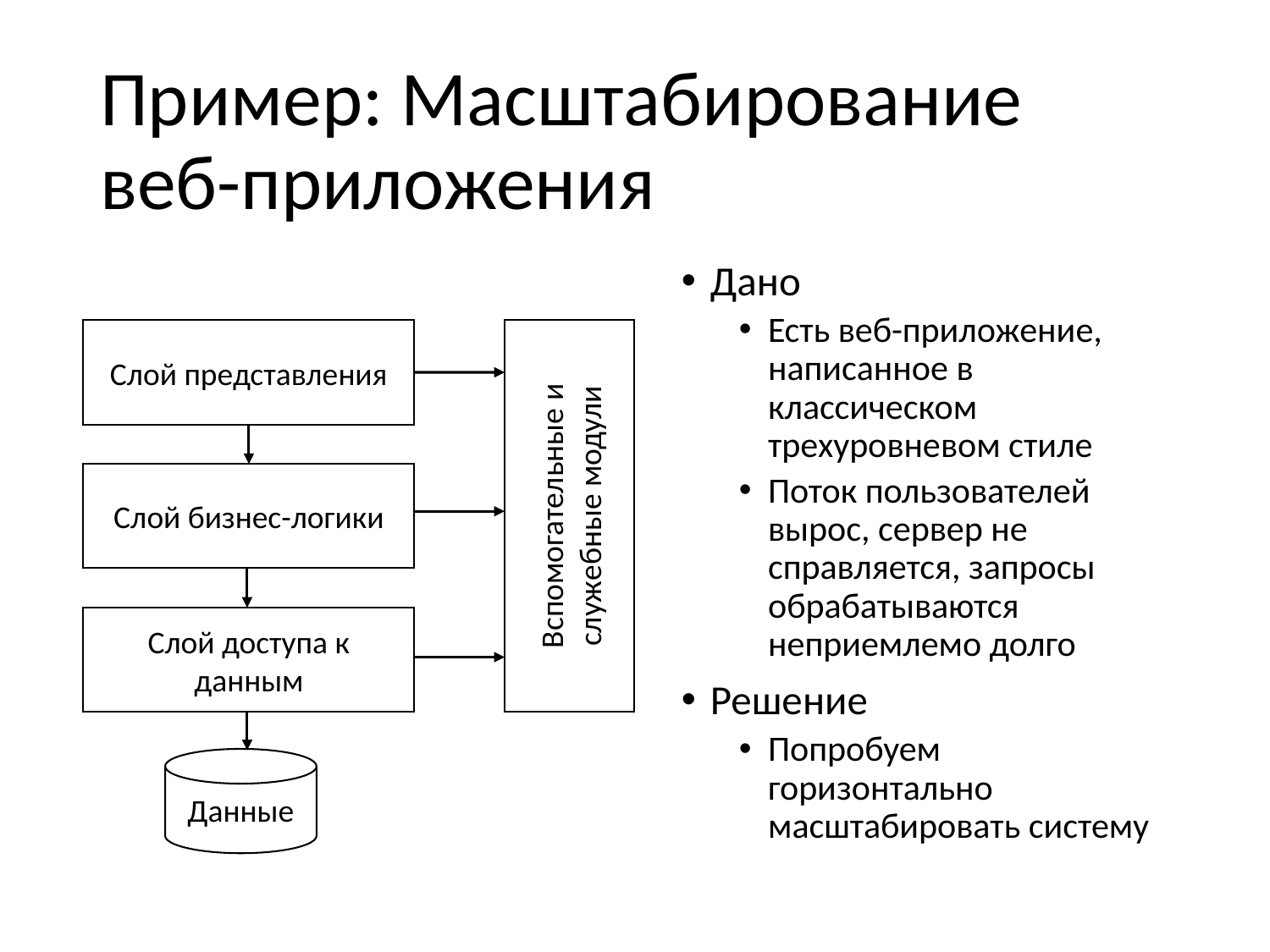

# Пример: Масштабирование веб-приложения
Дано
Есть веб-приложение, написанное в классическом трехуровневом стиле
Поток пользователей вырос, сервер не справляется, запросы обрабатываются неприемлемо долго
Решение
Попробуем горизонтально масштабировать систему

Слой представления
Вспомогательные и служебные модули
Слой бизнес-логики
Слой доступа к данным
Данные